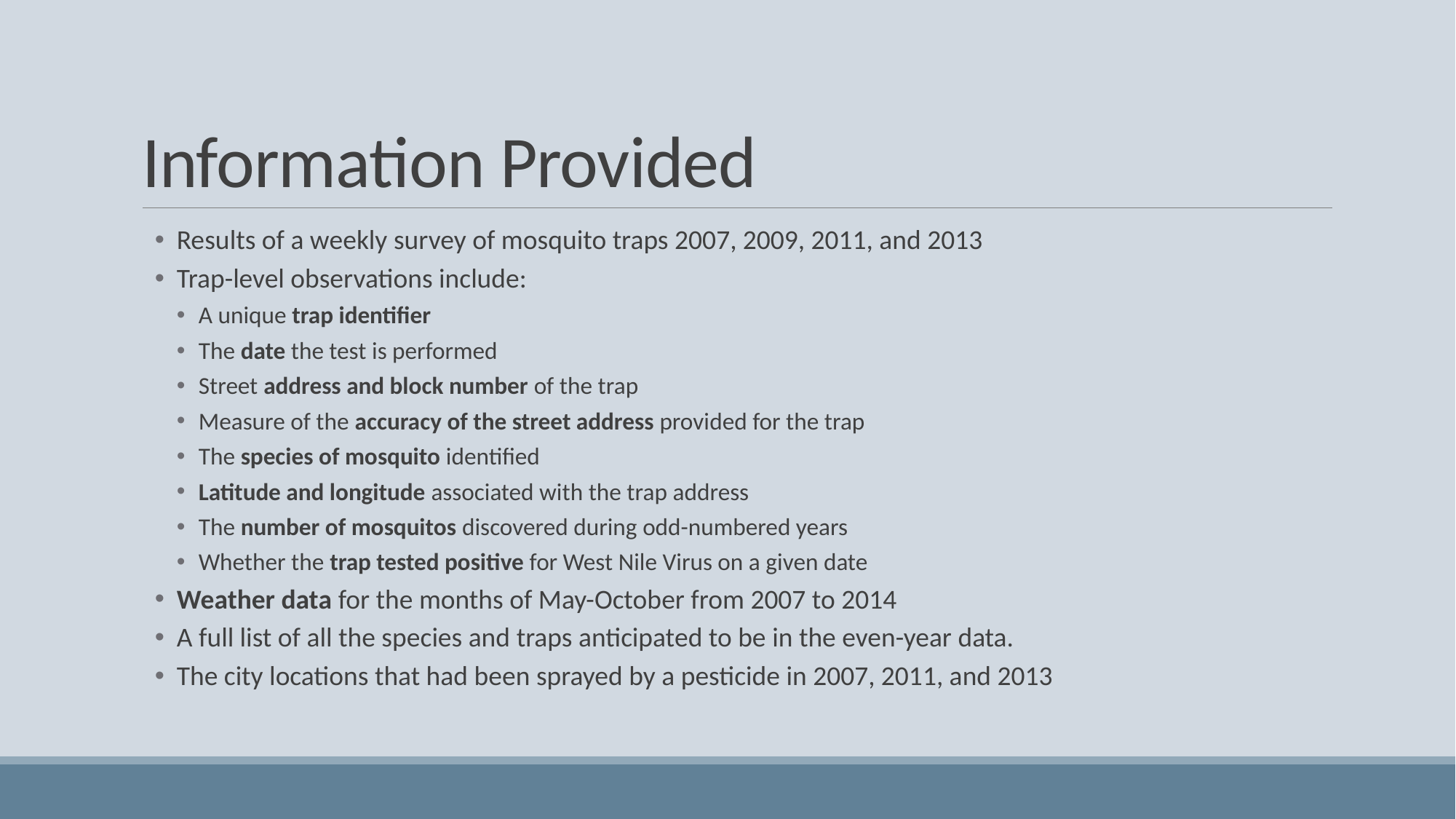

# Information Provided
Results of a weekly survey of mosquito traps 2007, 2009, 2011, and 2013
Trap-level observations include:
A unique trap identifier
The date the test is performed
Street address and block number of the trap
Measure of the accuracy of the street address provided for the trap
The species of mosquito identified
Latitude and longitude associated with the trap address
The number of mosquitos discovered during odd-numbered years
Whether the trap tested positive for West Nile Virus on a given date
Weather data for the months of May-October from 2007 to 2014
A full list of all the species and traps anticipated to be in the even-year data.
The city locations that had been sprayed by a pesticide in 2007, 2011, and 2013